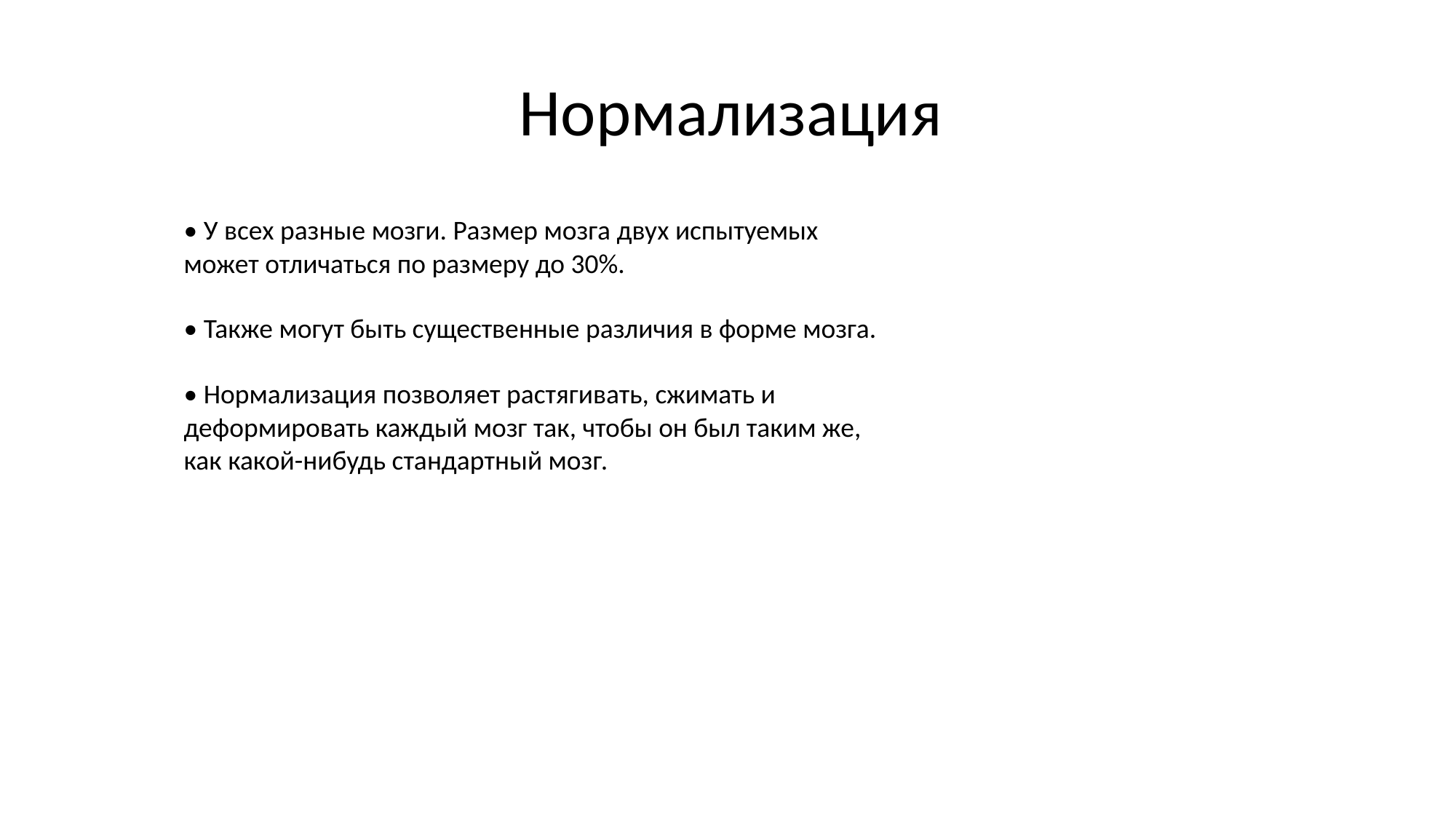

# Нормализация
• У всех разные мозги. Размер мозга двух испытуемых может отличаться по размеру до 30%.

• Также могут быть существенные различия в форме мозга.

• Нормализация позволяет растягивать, сжимать и деформировать каждый мозг так, чтобы он был таким же, как какой-нибудь стандартный мозг.